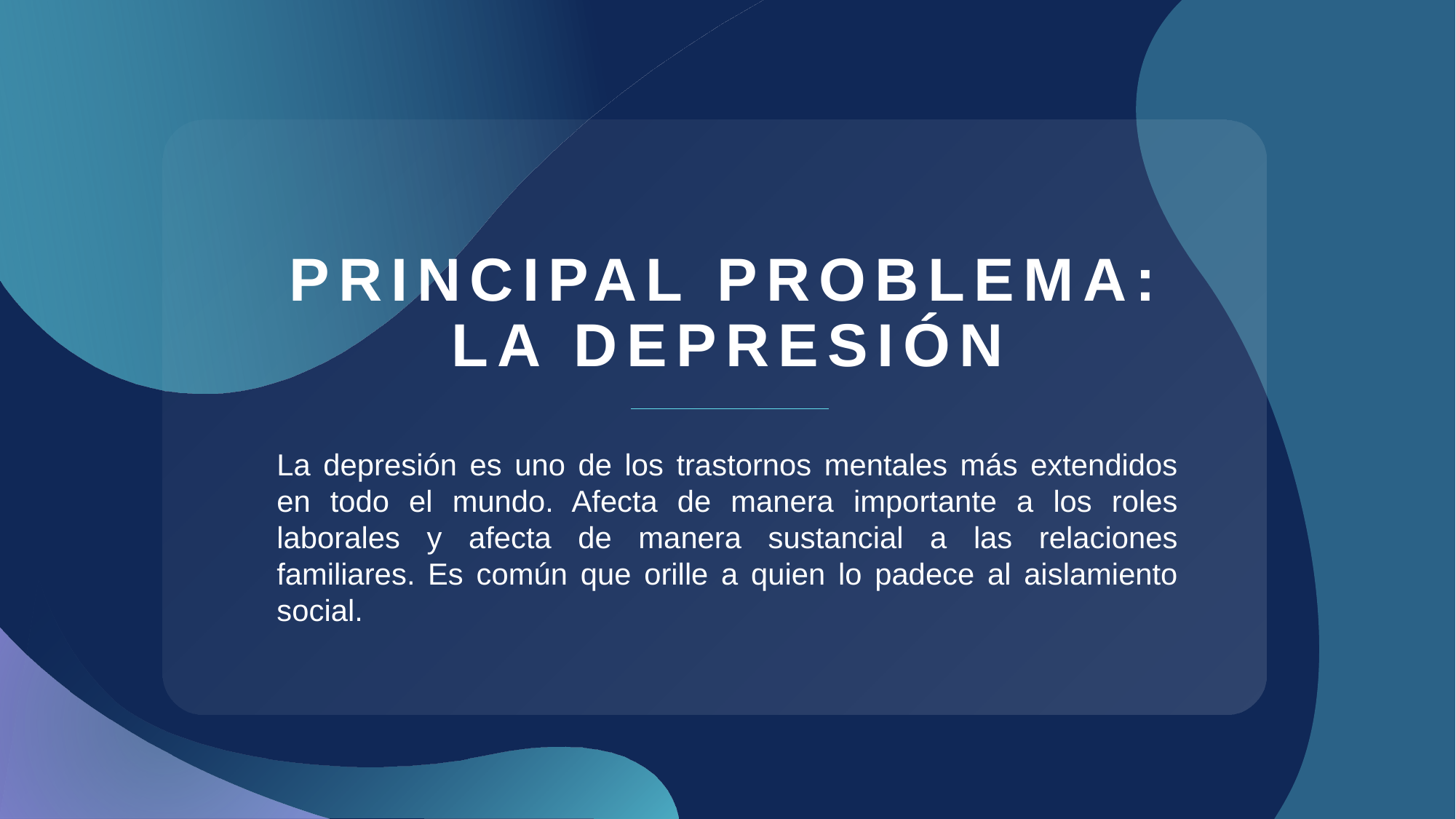

# PRINCIPAL PROBLEMA: LA DEPRESIÓN
La depresión es uno de los trastornos mentales más extendidos en todo el mundo. Afecta de manera importante a los roles laborales y afecta de manera sustancial a las relaciones familiares. Es común que orille a quien lo padece al aislamiento social.